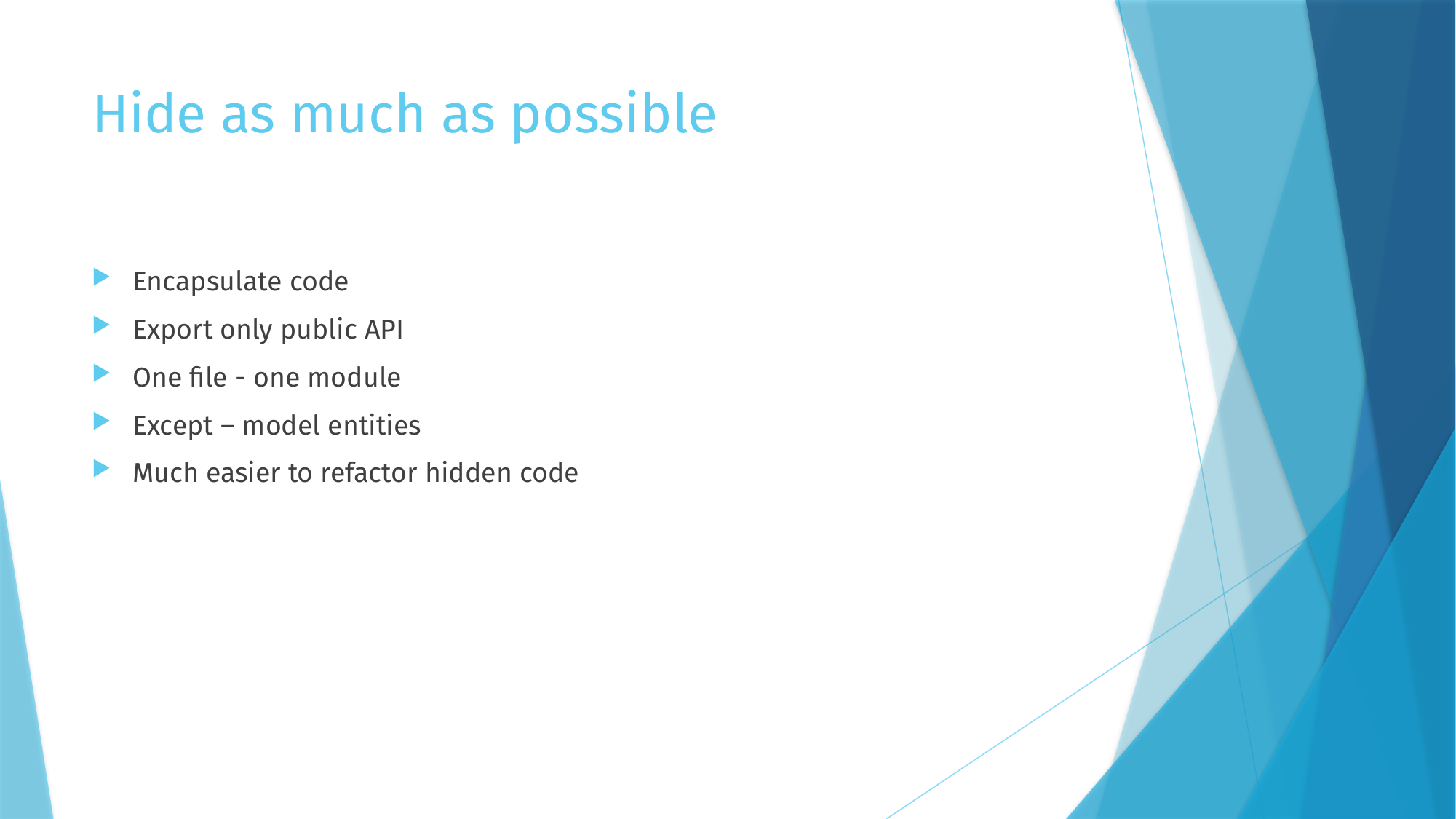

# Hide as much as possible
Encapsulate code
Export only public API
One file - one module
Except – model entities
Much easier to refactor hidden code